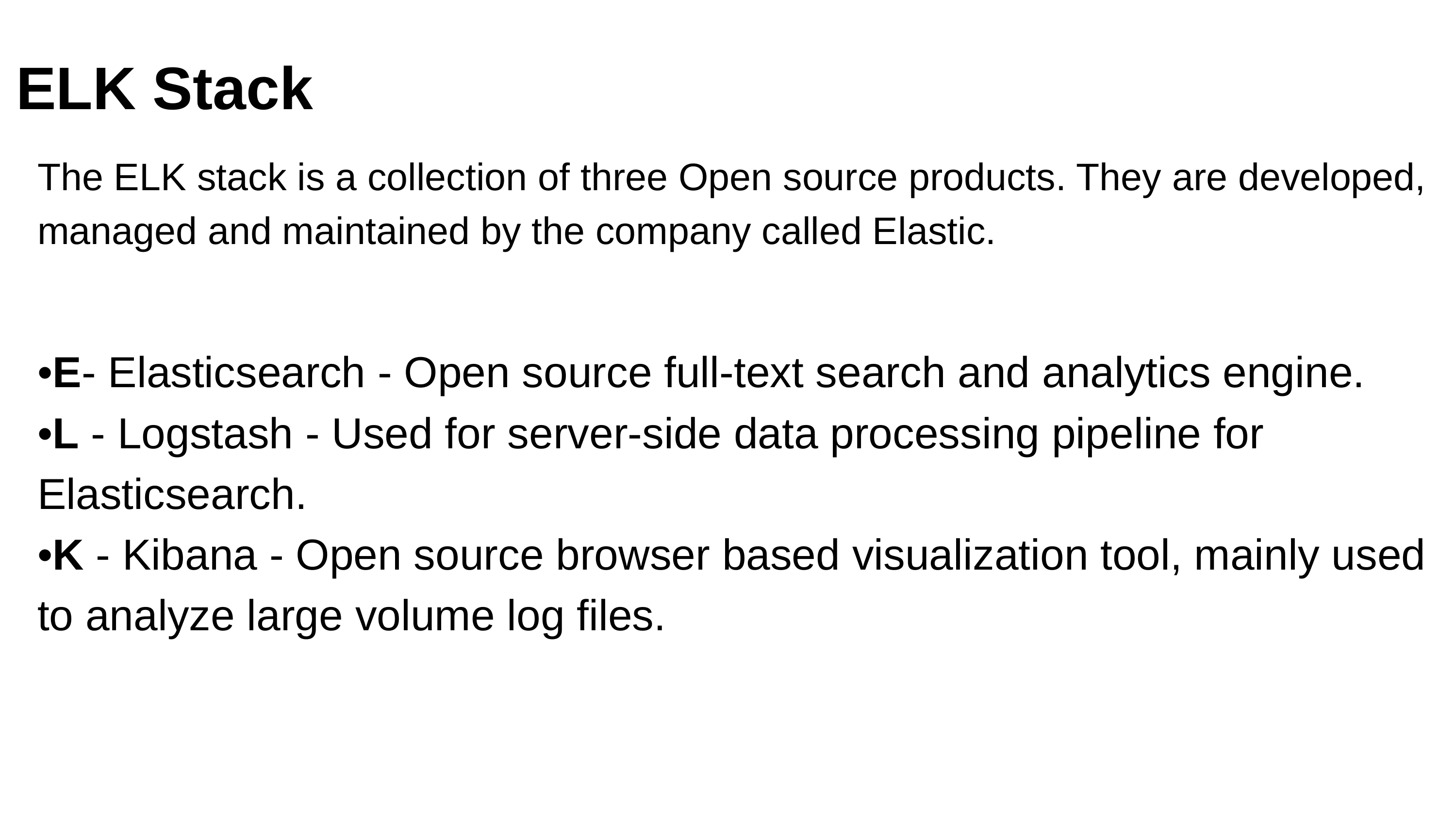

ELK Stack
The ELK stack is a collection of three Open source products. They are developed, managed and maintained by the company called Elastic.

•E- Elasticsearch - Open source full-text search and analytics engine.
•L - Logstash - Used for server-side data processing pipeline for Elasticsearch.
•K - Kibana - Open source browser based visualization tool, mainly used to analyze large volume log files.